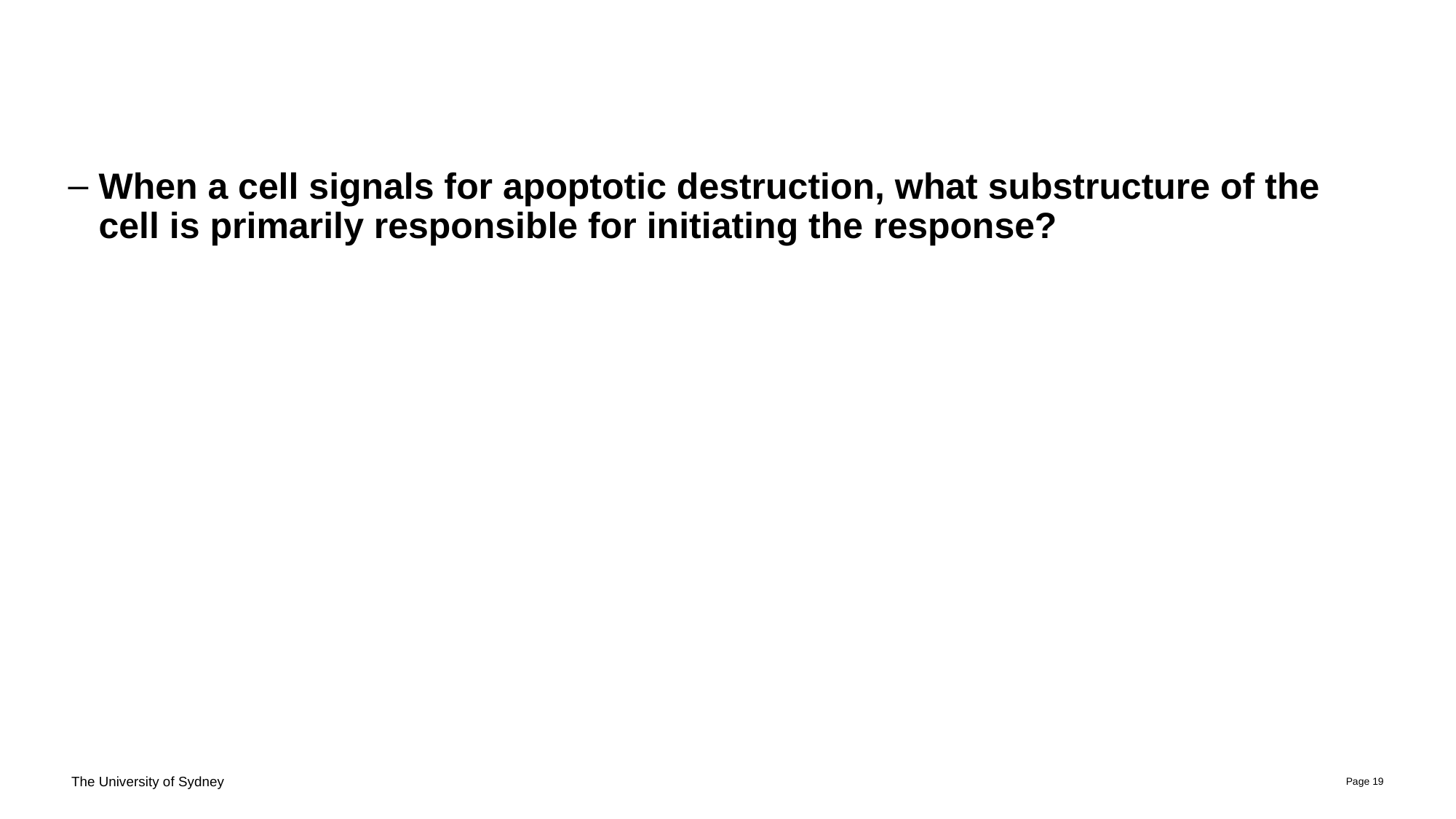

#
When a cell signals for apoptotic destruction, what substructure of the cell is primarily responsible for initiating the response?